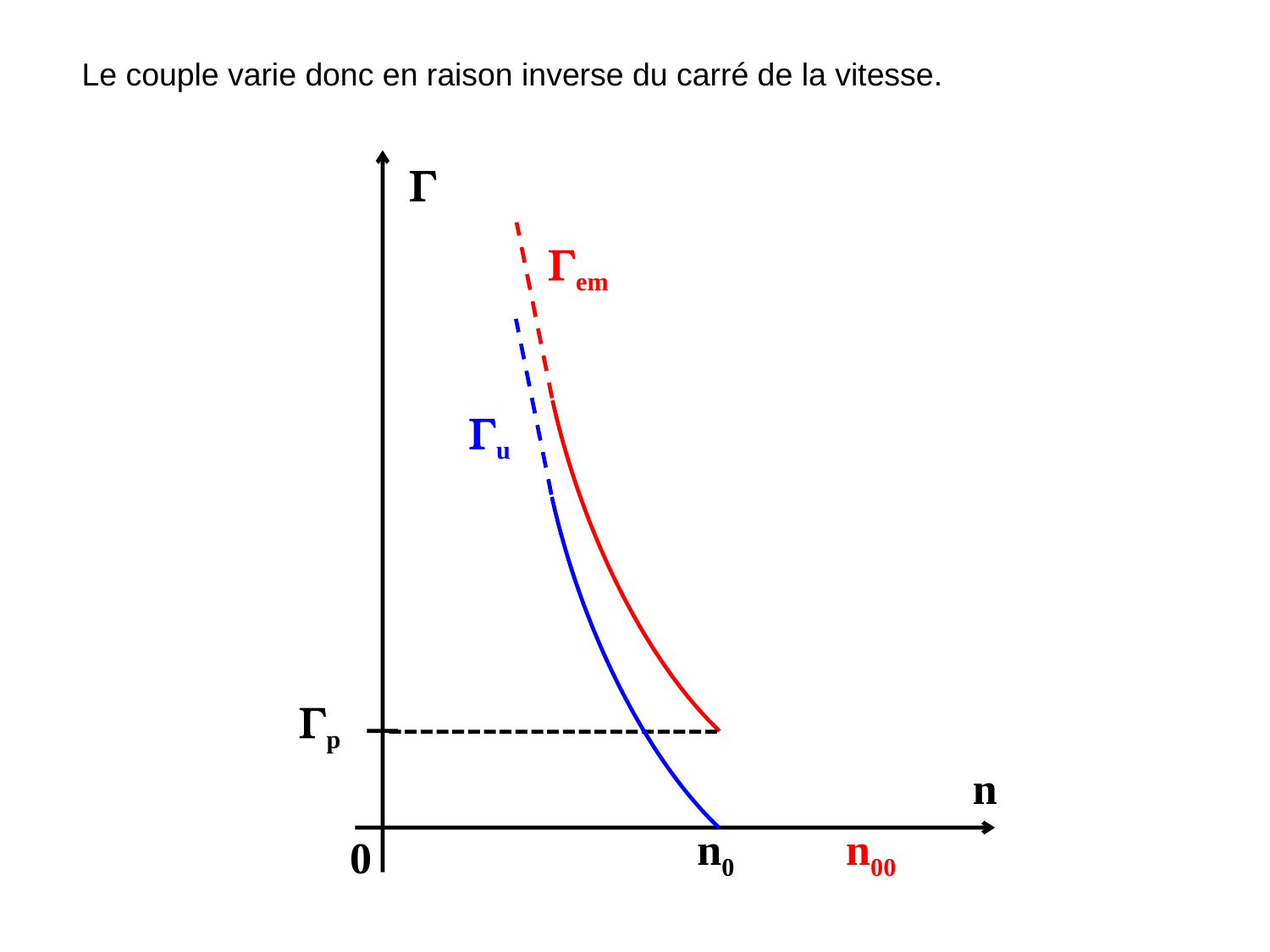

Le couple varie donc en raison inverse du carré de la vitesse.

Γ

Γem

Γu
Γp

n
n0
n00
0